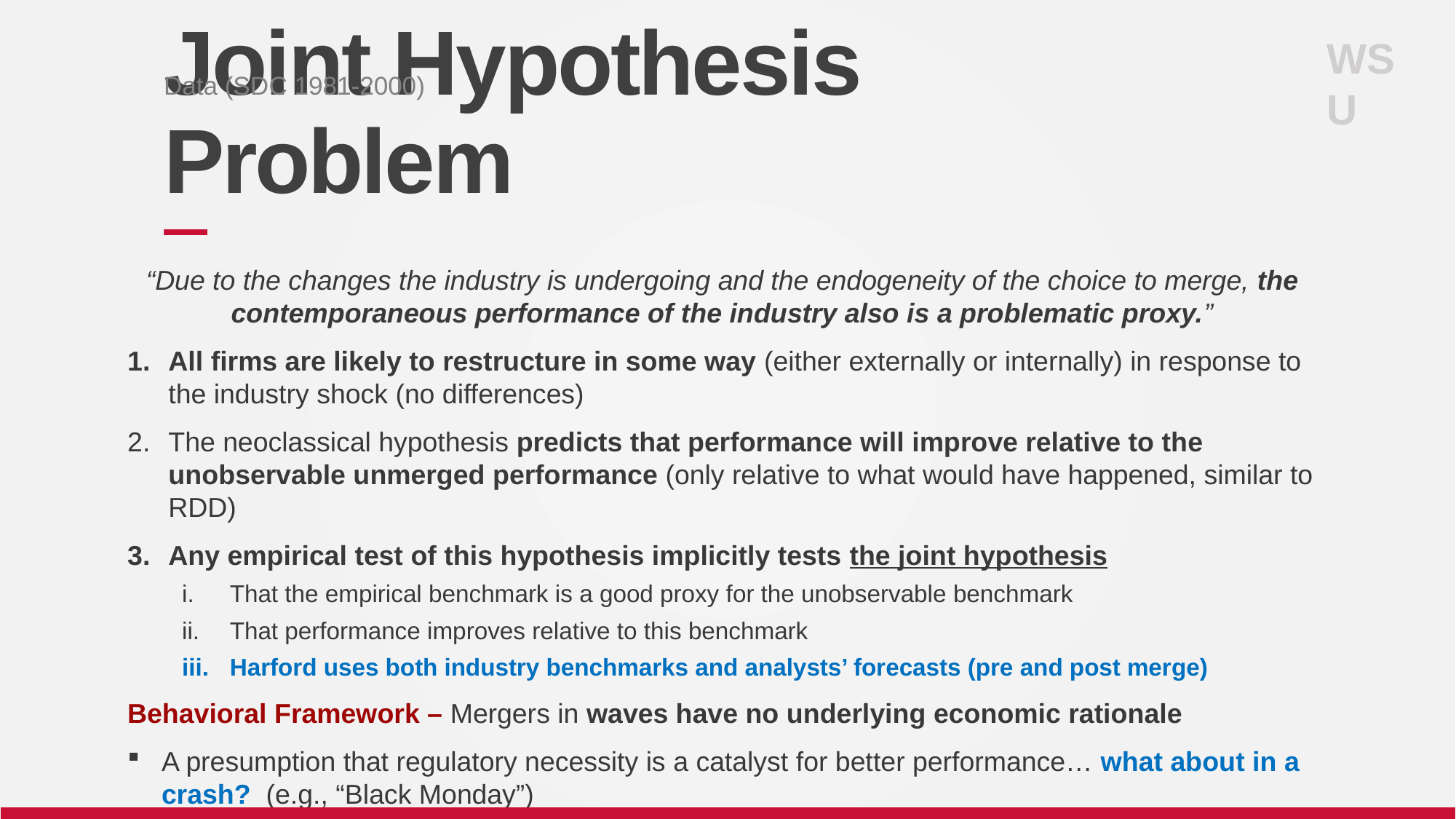

WSU
Data (SDC 1981-2000)
# Joint Hypothesis Problem

“Due to the changes the industry is undergoing and the endogeneity of the choice to merge, the contemporaneous performance of the industry also is a problematic proxy.”
All firms are likely to restructure in some way (either externally or internally) in response to the industry shock (no differences)
The neoclassical hypothesis predicts that performance will improve relative to the unobservable unmerged performance (only relative to what would have happened, similar to RDD)
Any empirical test of this hypothesis implicitly tests the joint hypothesis
That the empirical benchmark is a good proxy for the unobservable benchmark
That performance improves relative to this benchmark
Harford uses both industry benchmarks and analysts’ forecasts (pre and post merge)
Behavioral Framework – Mergers in waves have no underlying economic rationale
A presumption that regulatory necessity is a catalyst for better performance… what about in a crash?  (e.g., “Black Monday”)